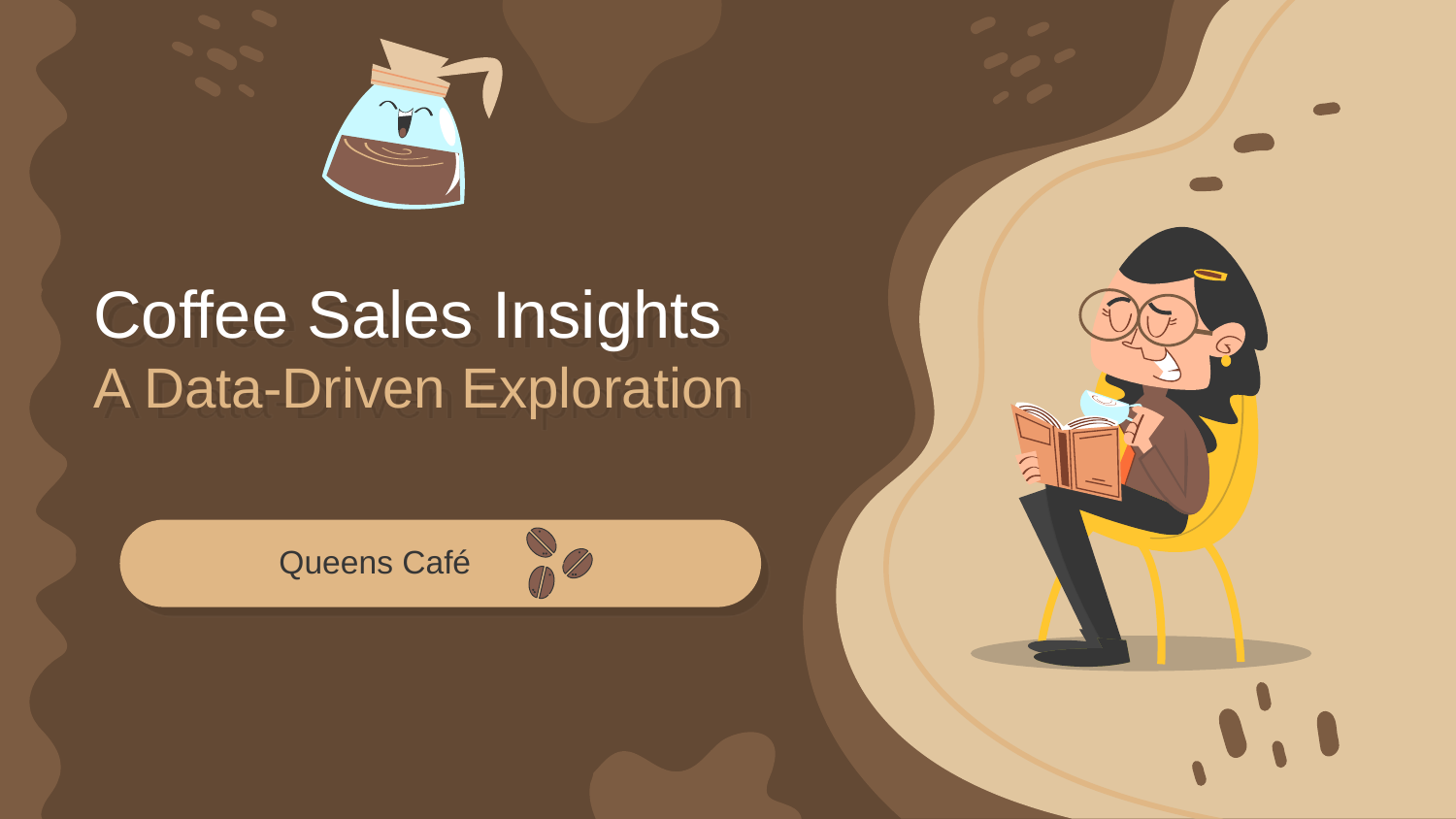

# Coffee Sales Insights
A Data-Driven Exploration

Queens Café